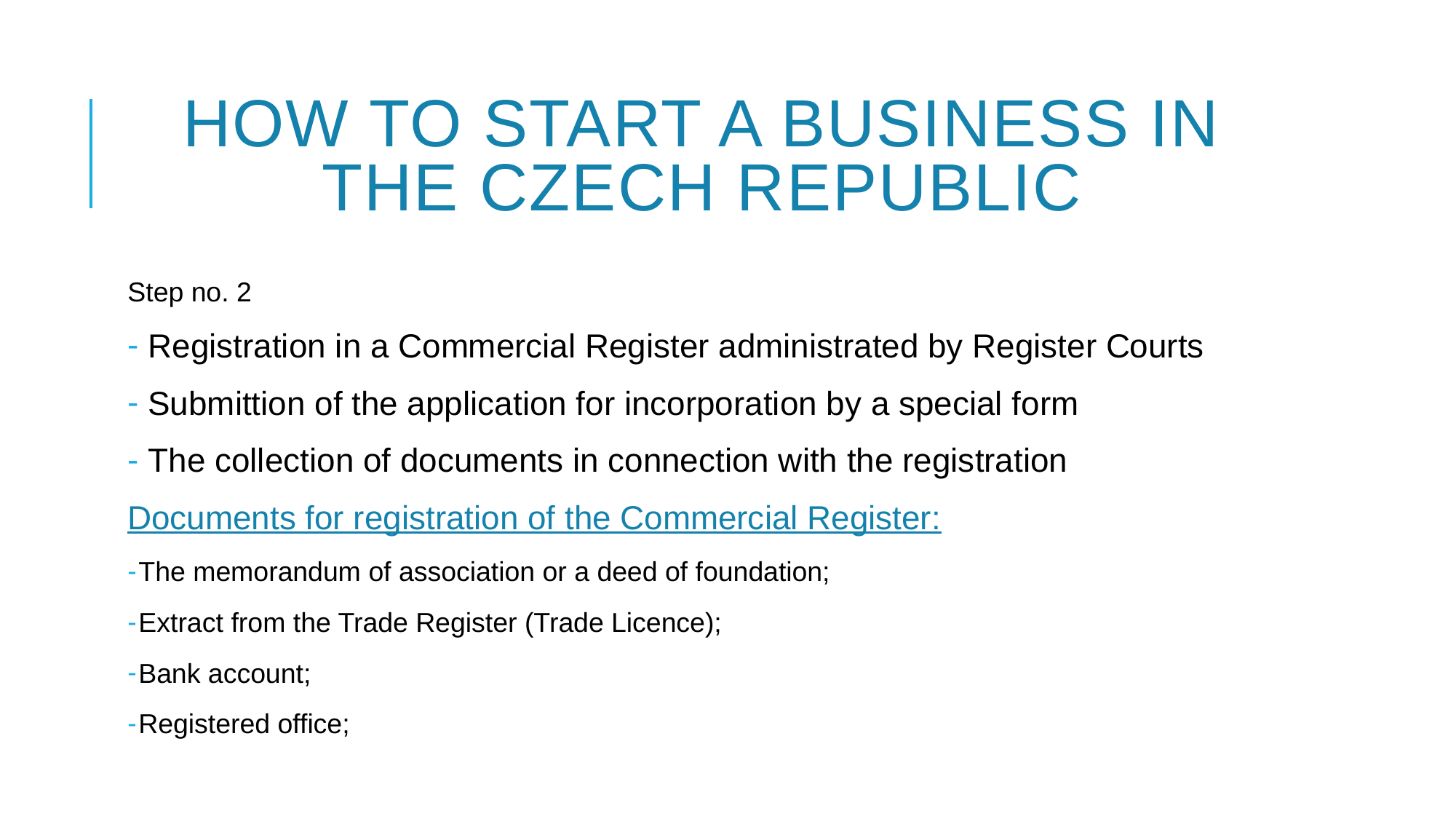

# HOW TO START A BUSINESS IN THE CZECH REPUBLIC
Step no. 2
 Registration in a Commercial Register administrated by Register Courts
 Submittion of the application for incorporation by a special form
 The collection of documents in connection with the registration
Documents for registration of the Commercial Register:
The memorandum of association or a deed of foundation;
Extract from the Trade Register (Trade Licence);
Bank account;
Registered office;